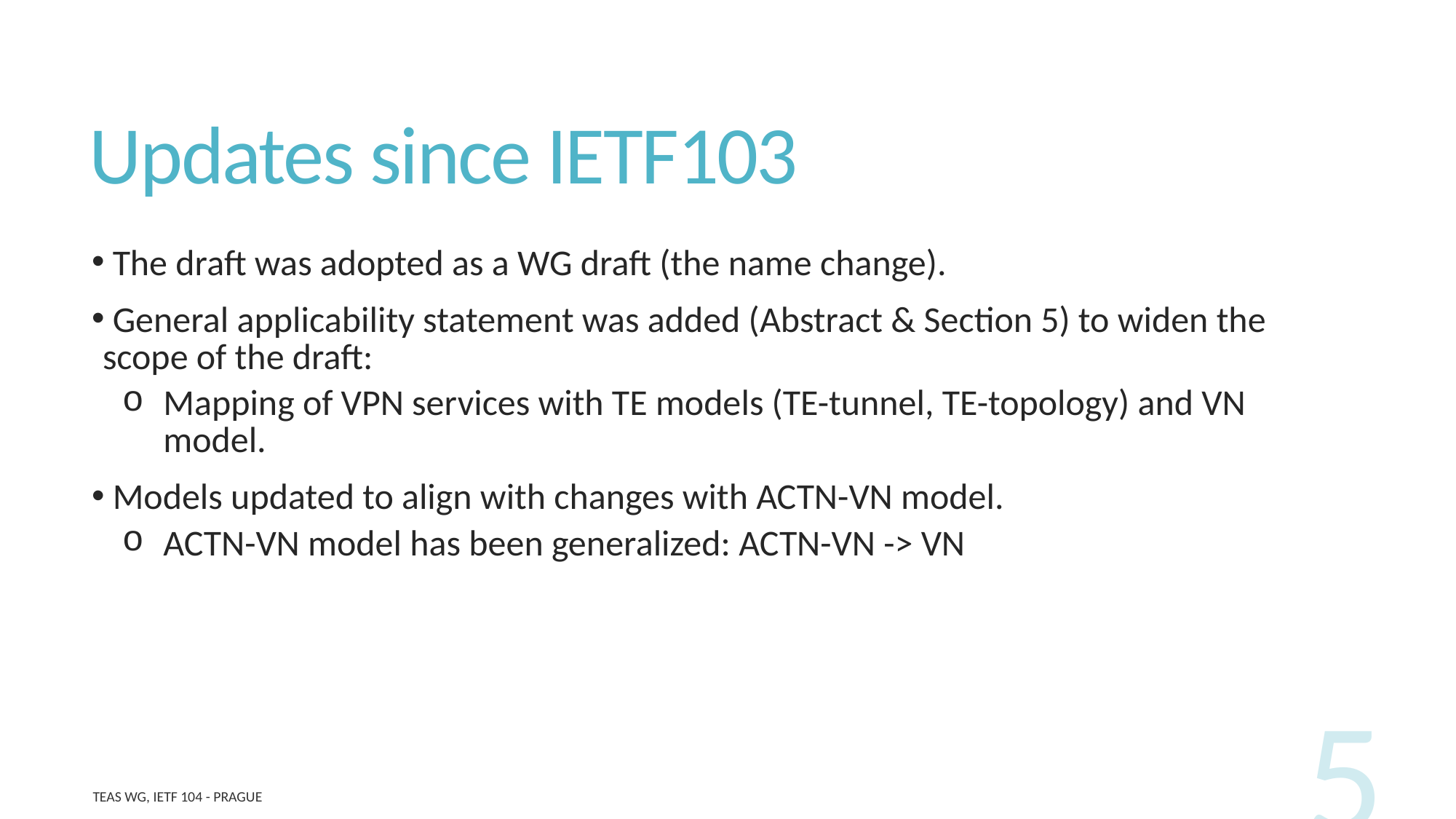

# Updates since IETF103
 The draft was adopted as a WG draft (the name change).
 General applicability statement was added (Abstract & Section 5) to widen the scope of the draft:
Mapping of VPN services with TE models (TE-tunnel, TE-topology) and VN model.
 Models updated to align with changes with ACTN-VN model.
ACTN-VN model has been generalized: ACTN-VN -> VN
5
TEAS WG, IETF 104 - Prague